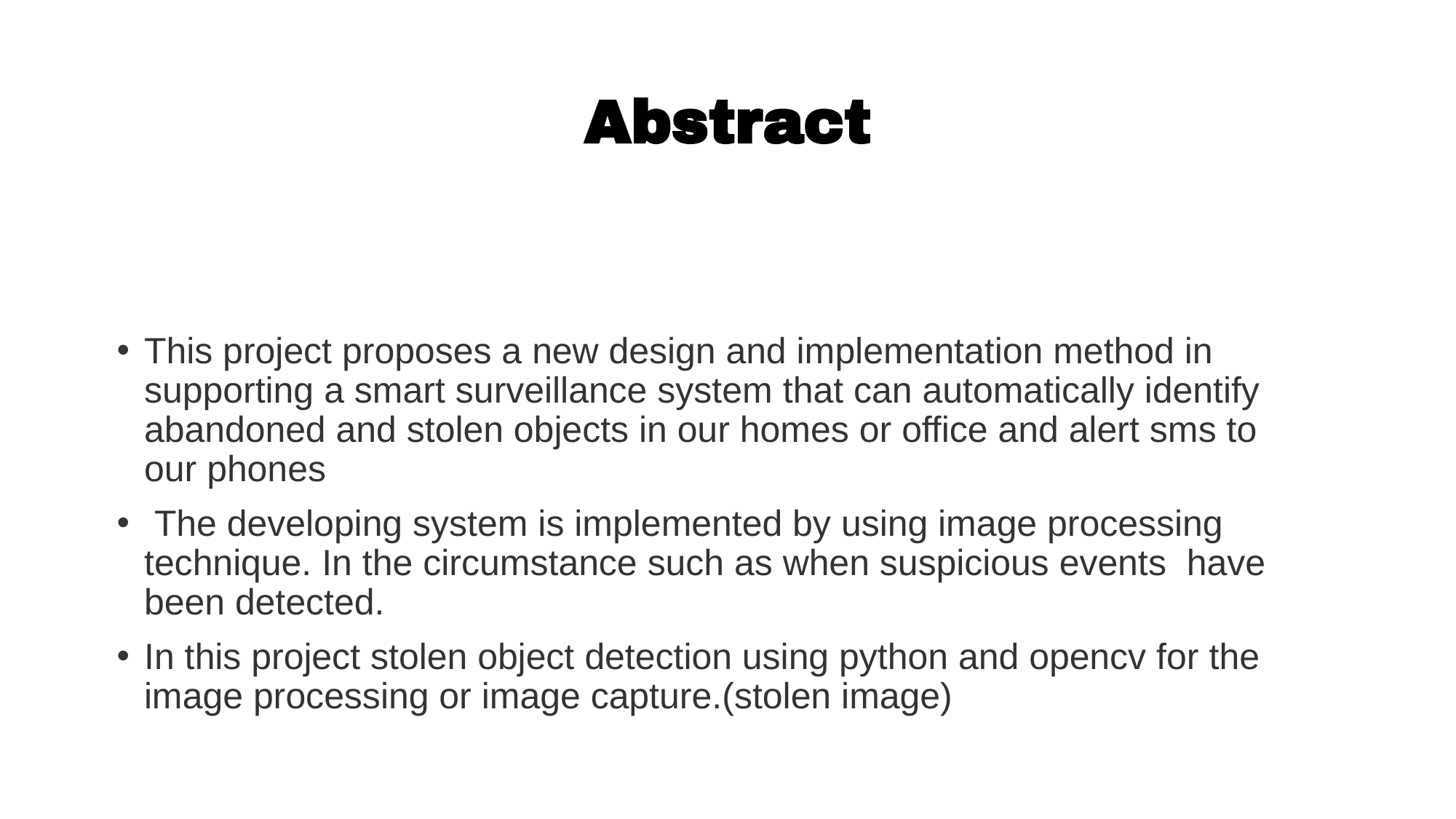

# Abstract
This project proposes a new design and implementation method in supporting a smart surveillance system that can automatically identify abandoned and stolen objects in our homes or office and alert sms to our phones
 The developing system is implemented by using image processing technique. In the circumstance such as when suspicious events  have been detected.
In this project stolen object detection using python and opencv for the image processing or image capture.(stolen image)